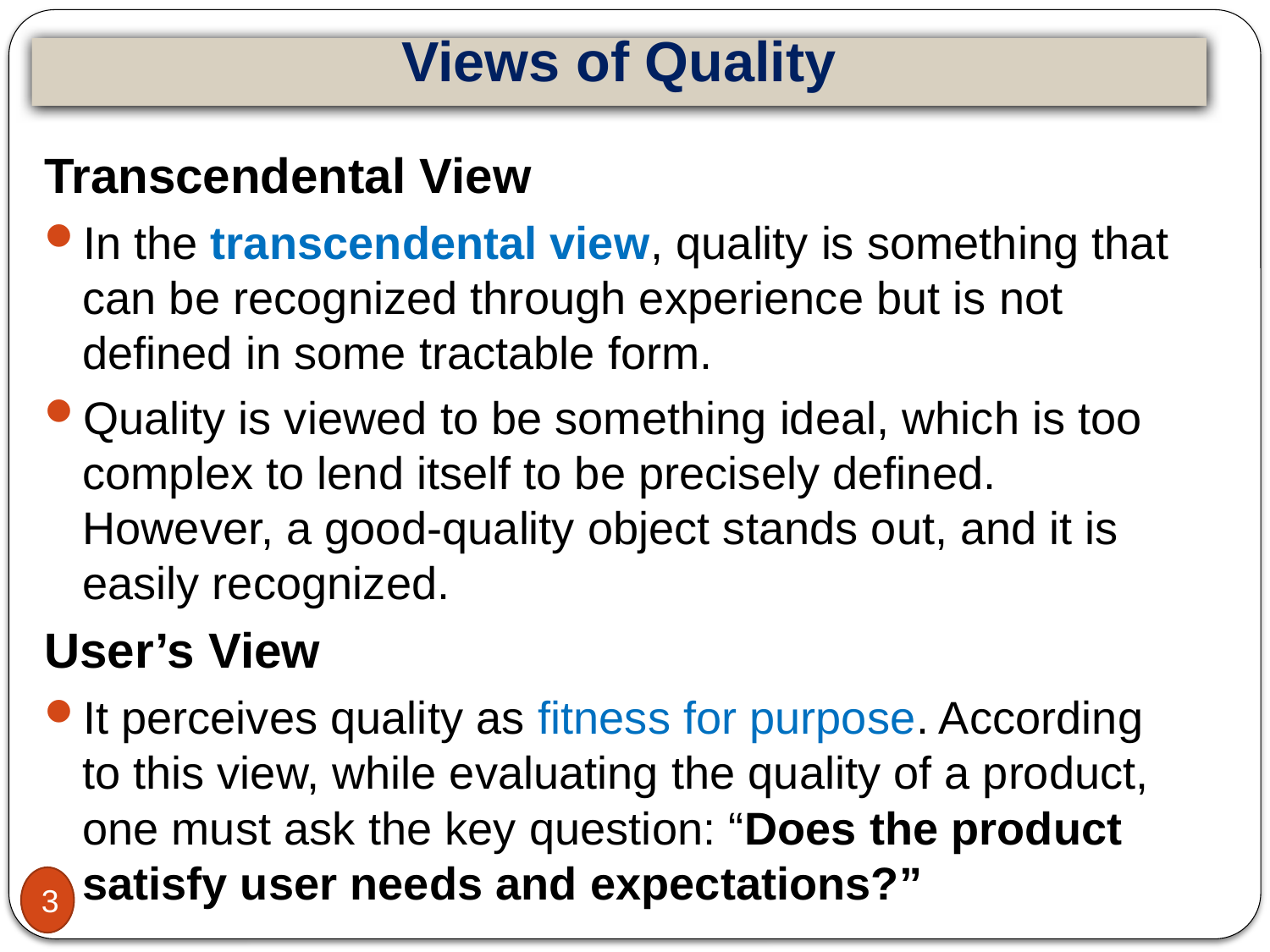

# Views of Quality
Transcendental View
In the transcendental view, quality is something that can be recognized through experience but is not defined in some tractable form.
Quality is viewed to be something ideal, which is too complex to lend itself to be precisely defined. However, a good-quality object stands out, and it is easily recognized.
User’s View
It perceives quality as fitness for purpose. According to this view, while evaluating the quality of a product, one must ask the key question: “Does the product satisfy user needs and expectations?”
3